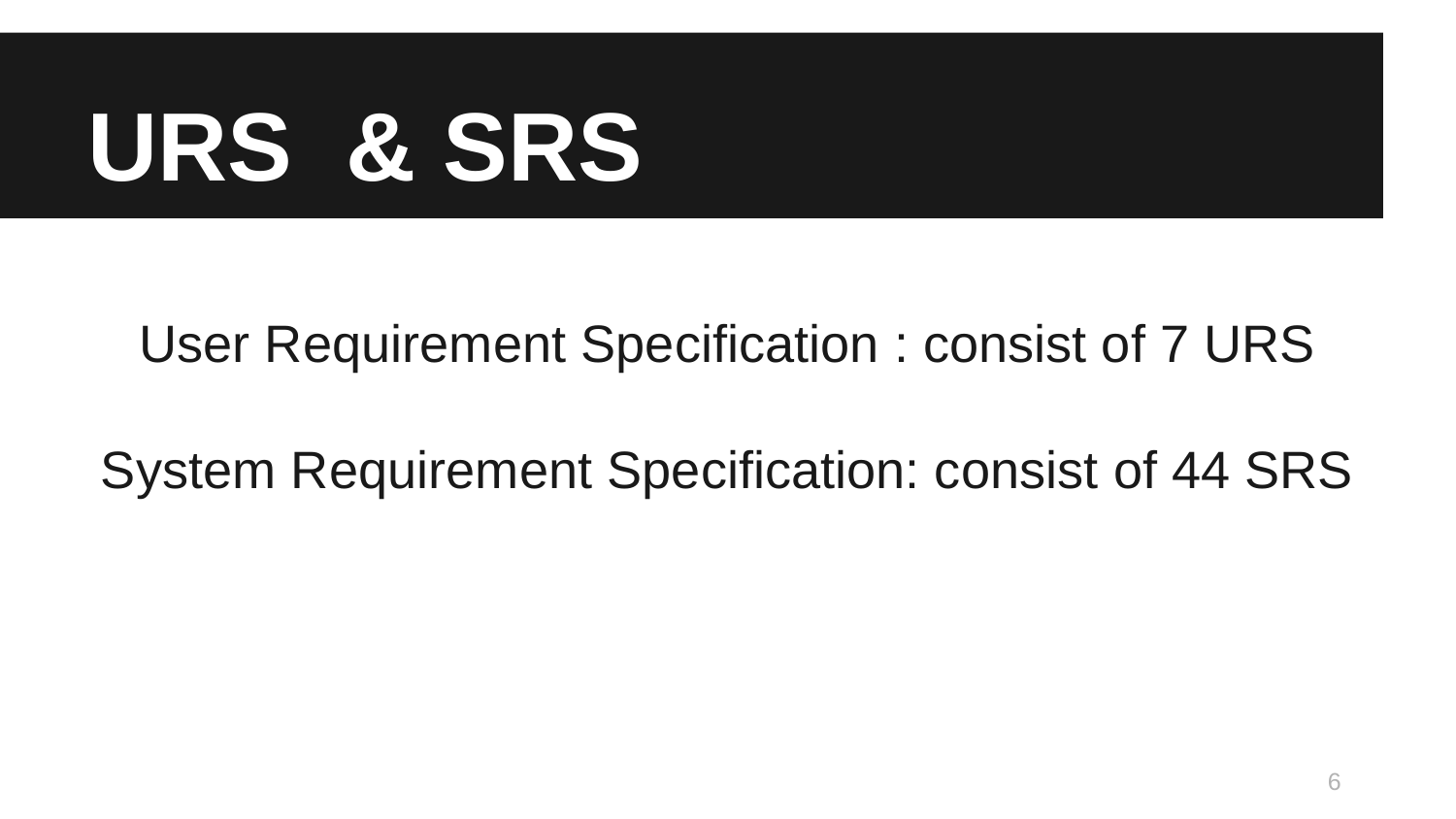

# URS  & SRS

User Requirement Specification : consist of 7 URS

System Requirement Specification: consist of 44 SRS
6